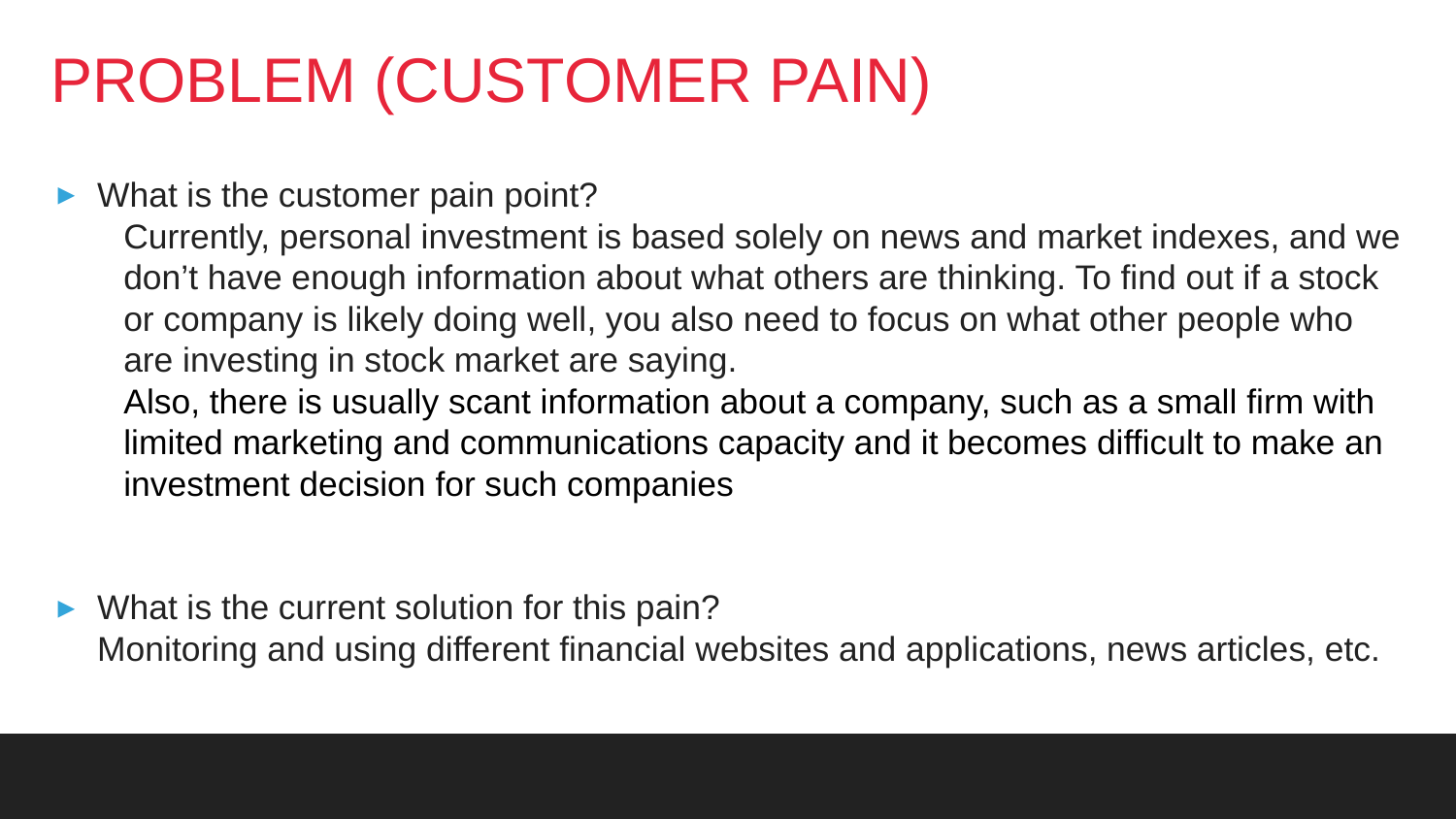

# PROBLEM (CUSTOMER PAIN)

What is the customer pain point?
Currently, personal investment is based solely on news and market indexes, and we don’t have enough information about what others are thinking. To find out if a stock or company is likely doing well, you also need to focus on what other people who are investing in stock market are saying.
Also, there is usually scant information about a company, such as a small firm with limited marketing and communications capacity and it becomes difficult to make an investment decision for such companies

What is the current solution for this pain?
Monitoring and using different financial websites and applications, news articles, etc.